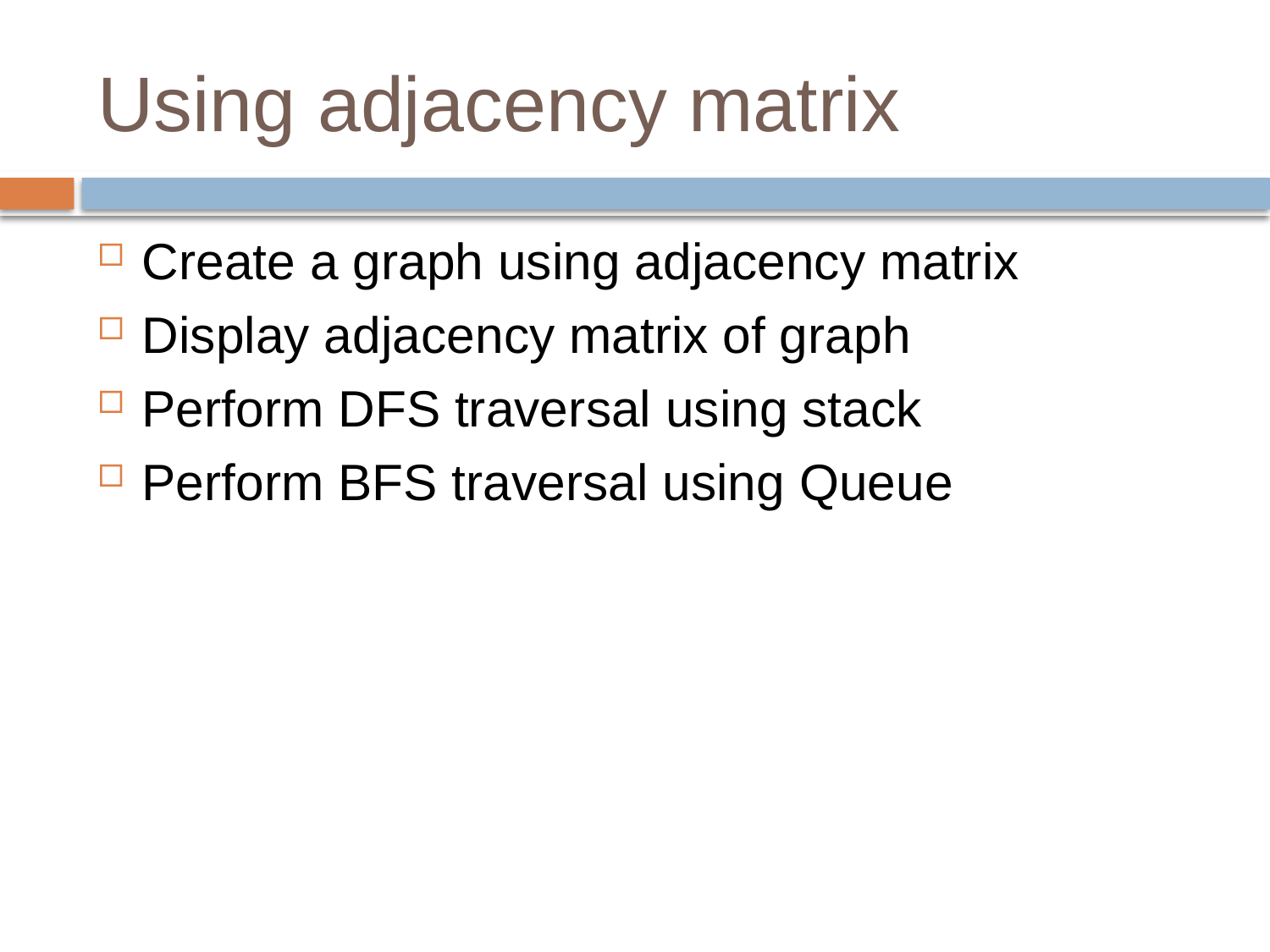

# Using adjacency matrix
Create a graph using adjacency matrix
Display adjacency matrix of graph
Perform DFS traversal using stack
Perform BFS traversal using Queue